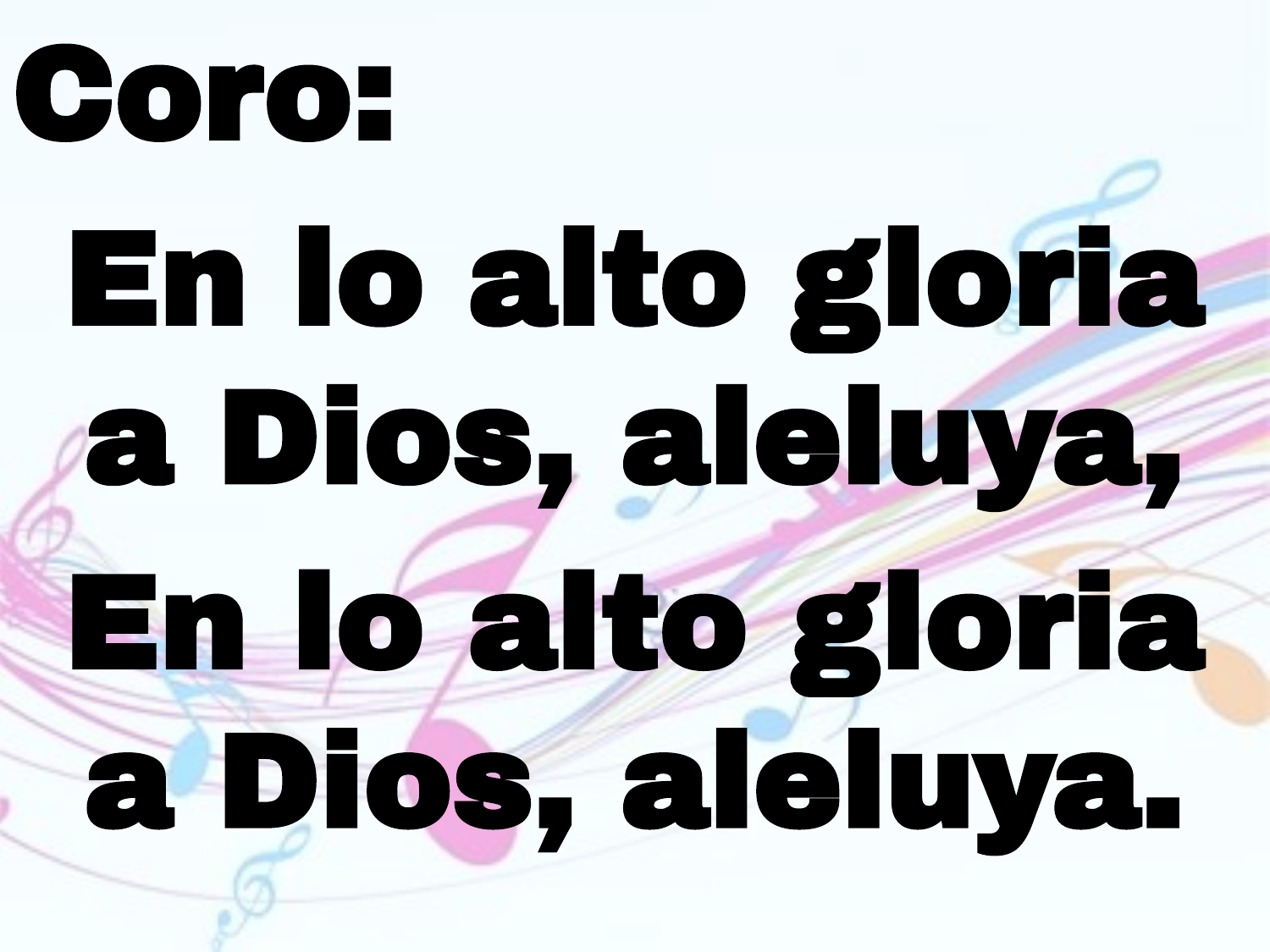

Coro:
En lo alto gloria a Dios, aleluya,
En lo alto gloria a Dios, aleluya.